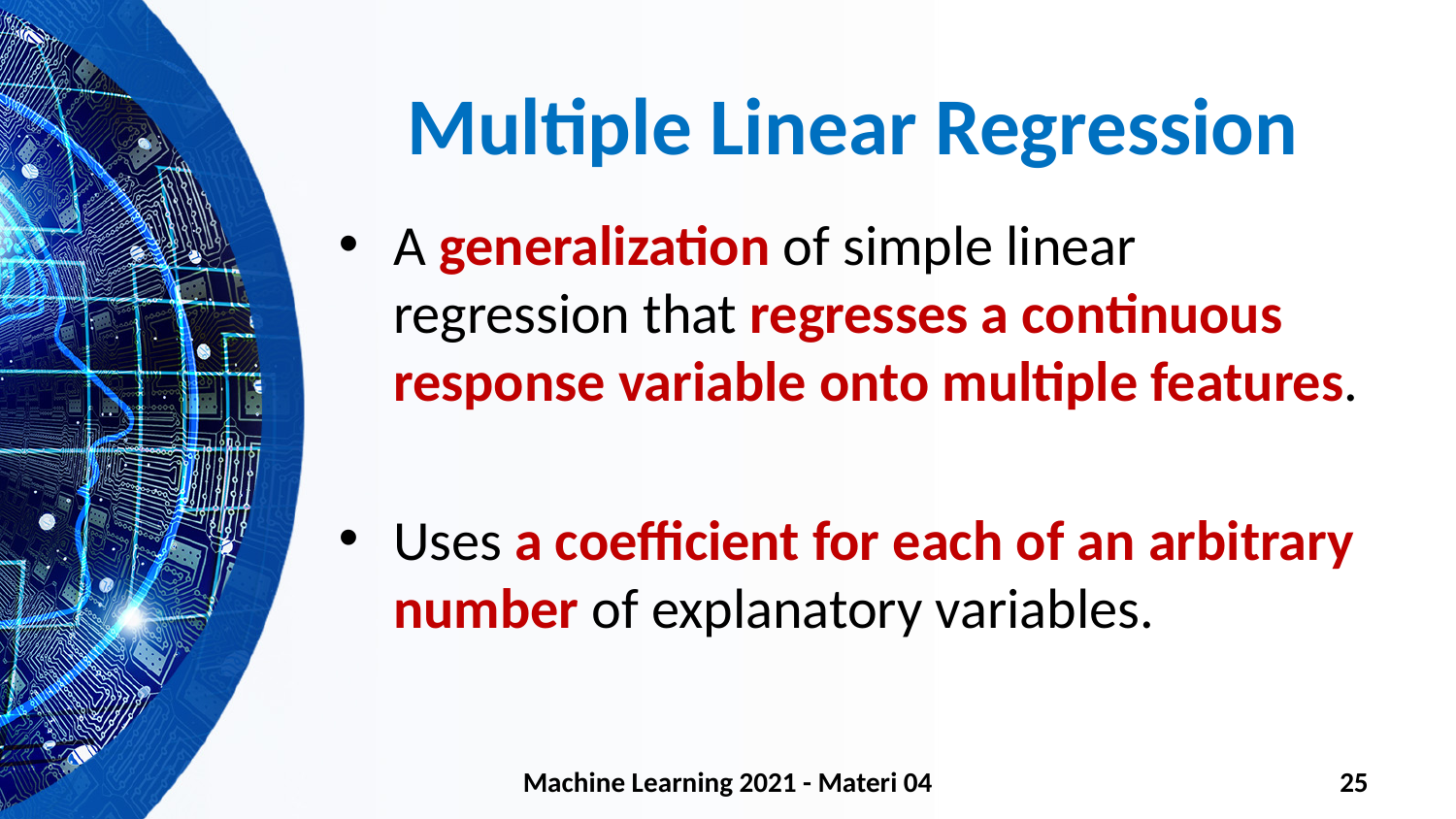

# Multiple Linear Regression
A generalization of simple linear regression that regresses a continuous response variable onto multiple features.

Uses a coefficient for each of an arbitrary number of explanatory variables.
Machine Learning 2021 - Materi 04
25